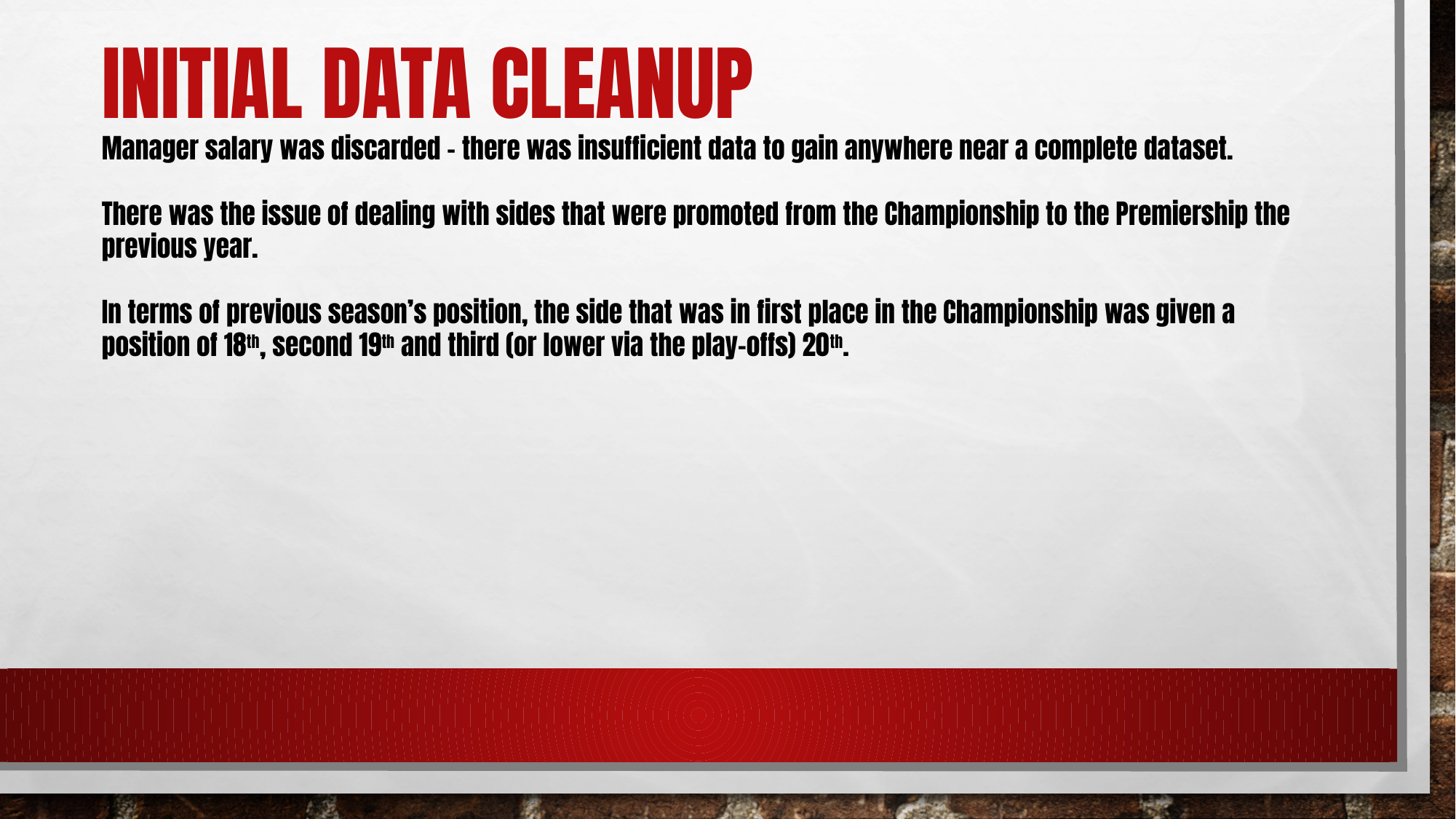

# INITIAL DATA CLEANUP
Manager salary was discarded – there was insufficient data to gain anywhere near a complete dataset.

There was the issue of dealing with sides that were promoted from the Championship to the Premiership the previous year.

In terms of previous season’s position, the side that was in first place in the Championship was given a position of 18th, second 19th and third (or lower via the play-offs) 20th.